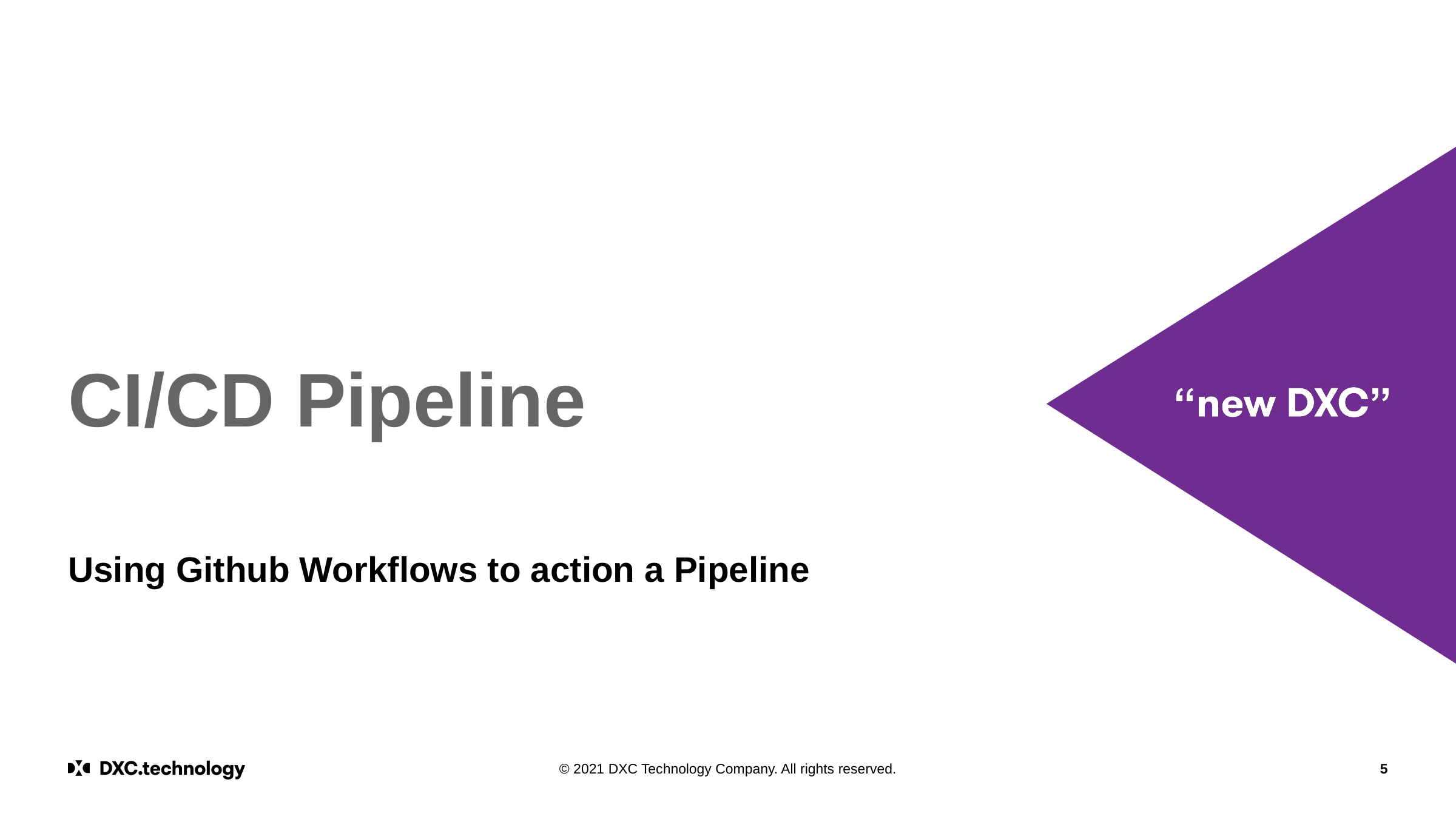

# CI/CD Pipeline
Using Github Workflows to action a Pipeline